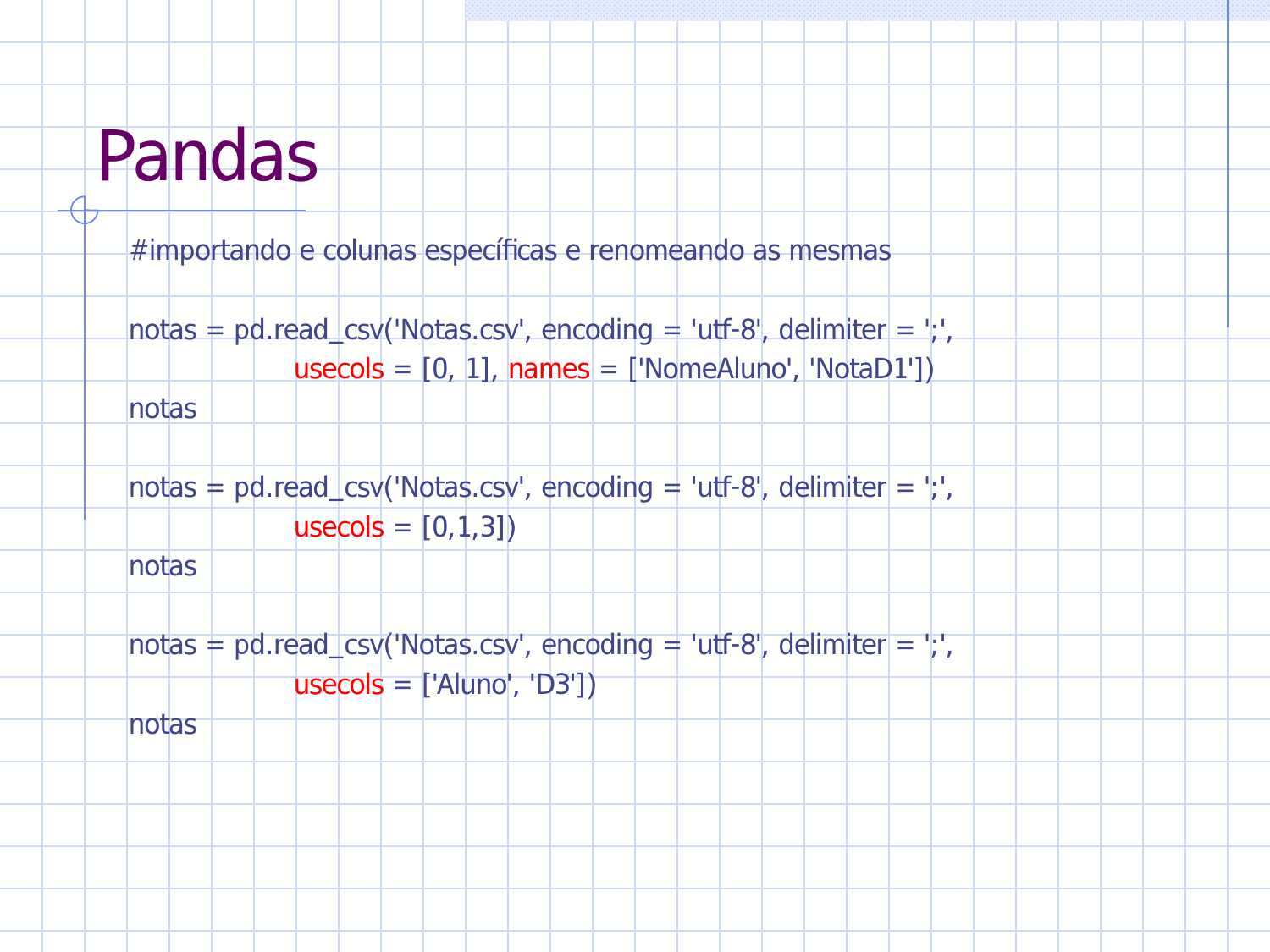

# Pandas
#importando e colunas específicas e renomeando as mesmas

notas = pd.read_csv('Notas.csv', encoding = 'utf-8', delimiter = ';',
                   usecols = [0, 1], names = ['NomeAluno', 'NotaD1'])
notas

notas = pd.read_csv('Notas.csv', encoding = 'utf-8', delimiter = ';',
                   usecols = [0,1,3])
notas

notas = pd.read_csv('Notas.csv', encoding = 'utf-8', delimiter = ';',
                   usecols = ['Aluno', 'D3'])
notas